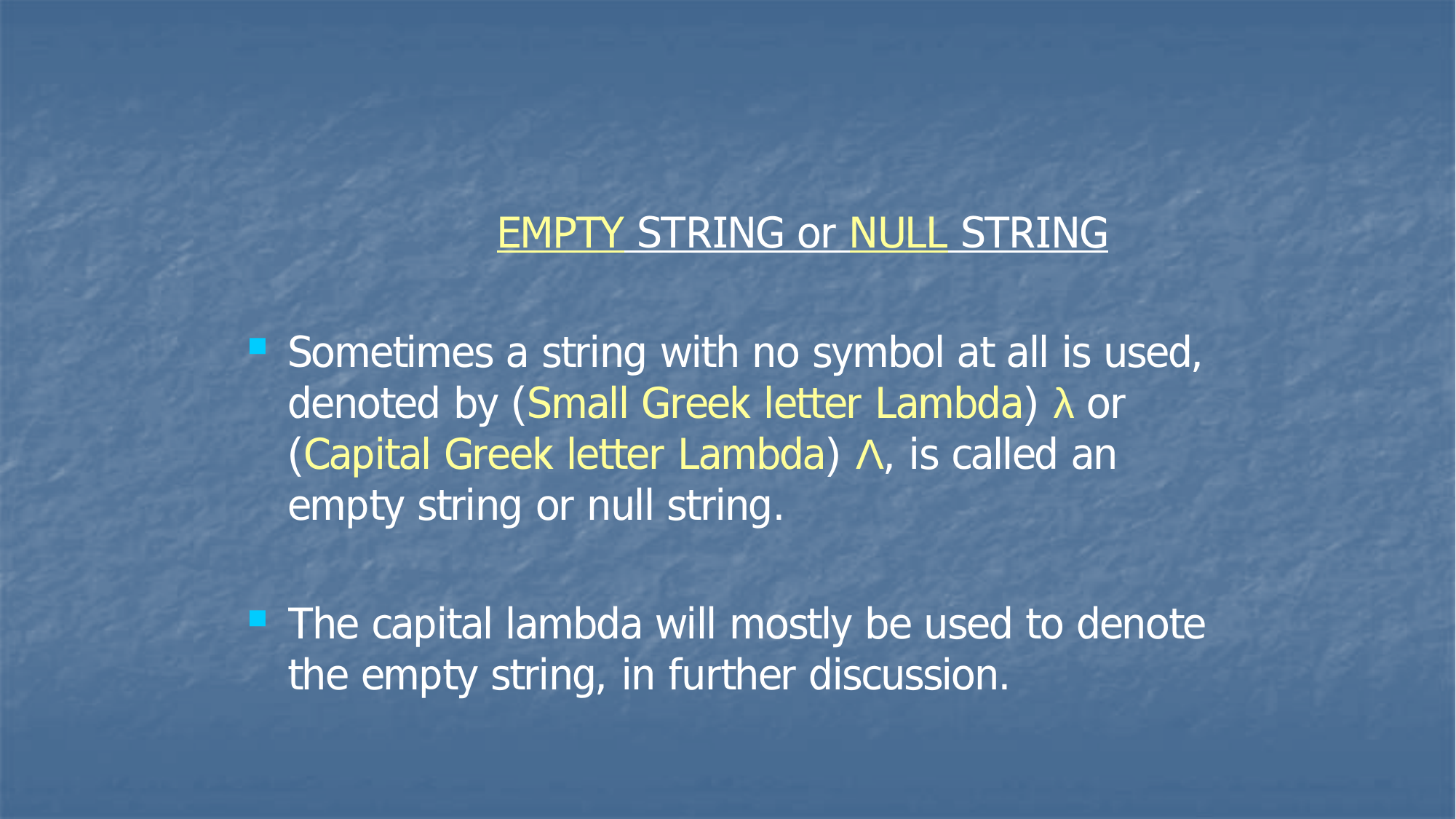

EMPTY STRING or NULL STRING

Sometimes a string with no symbol at all is used, denoted by (Small Greek letter Lambda) λ or (Capital Greek letter Lambda) Λ, is called an empty string or null string.

The capital lambda will mostly be used to denote the empty string, in further discussion.